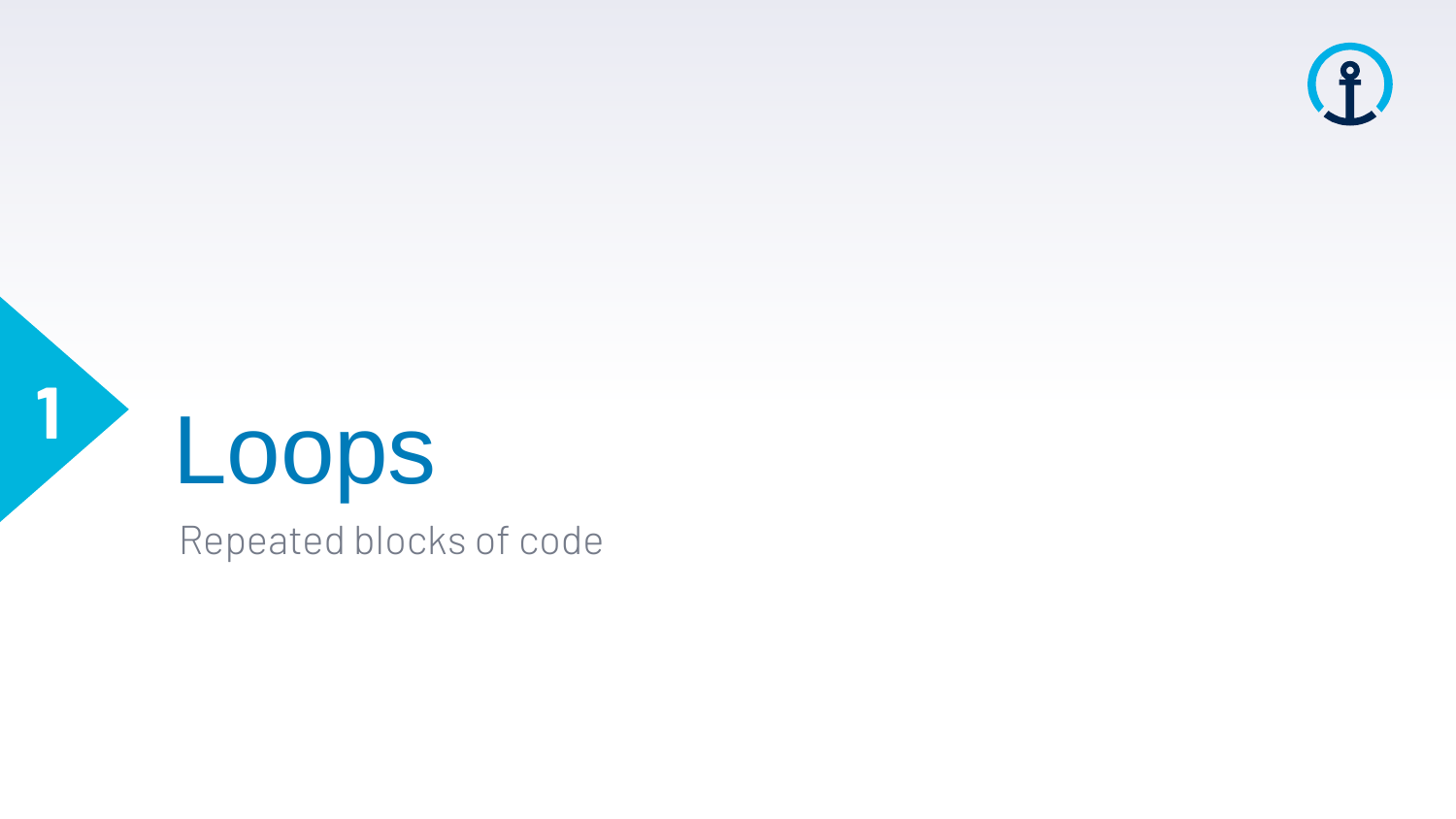

1
# Loops
Repeated blocks of code